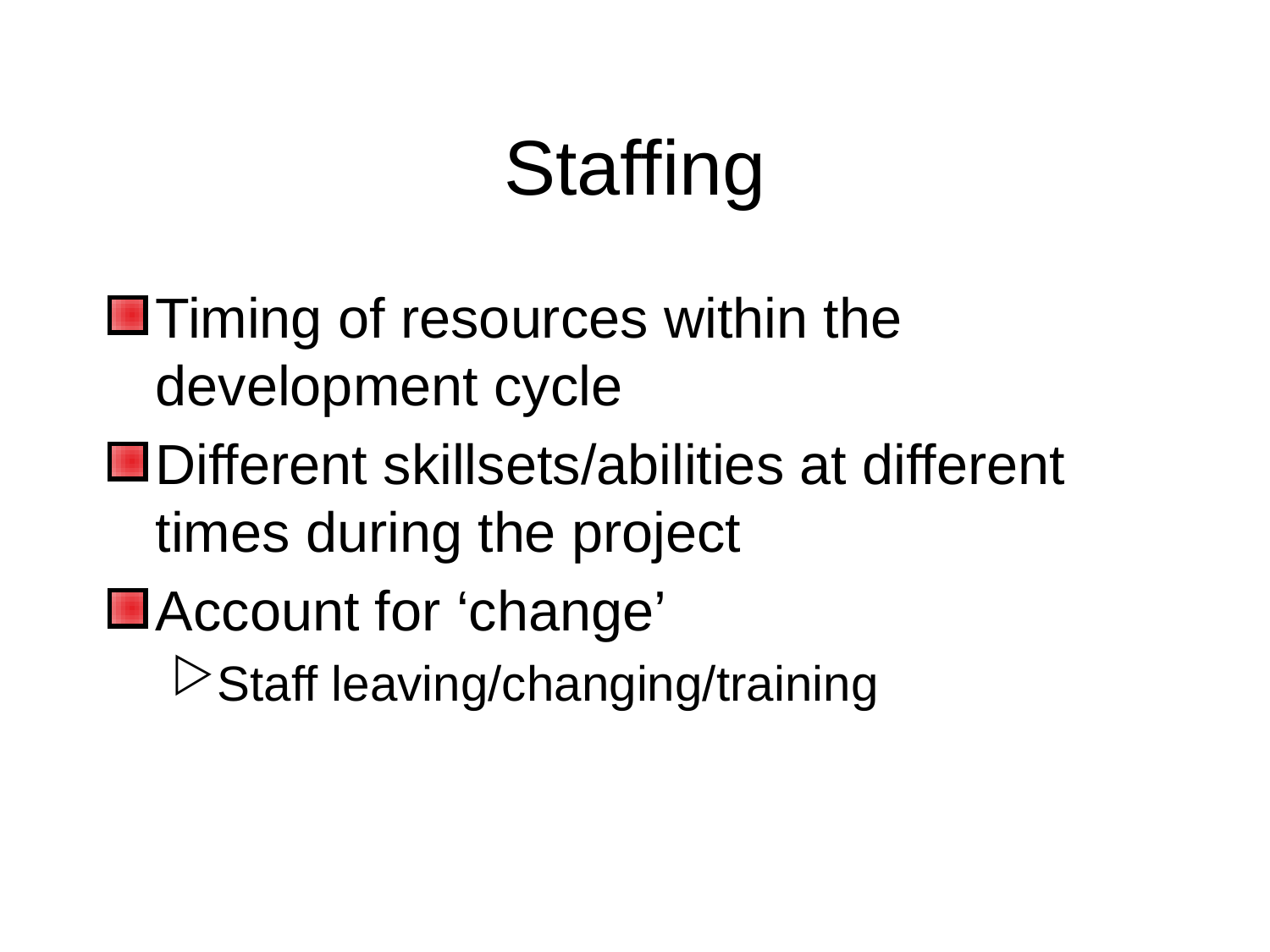

# Staffing
Timing of resources within the development cycle
Different skillsets/abilities at different times during the project
Account for ‘change’
Staff leaving/changing/training